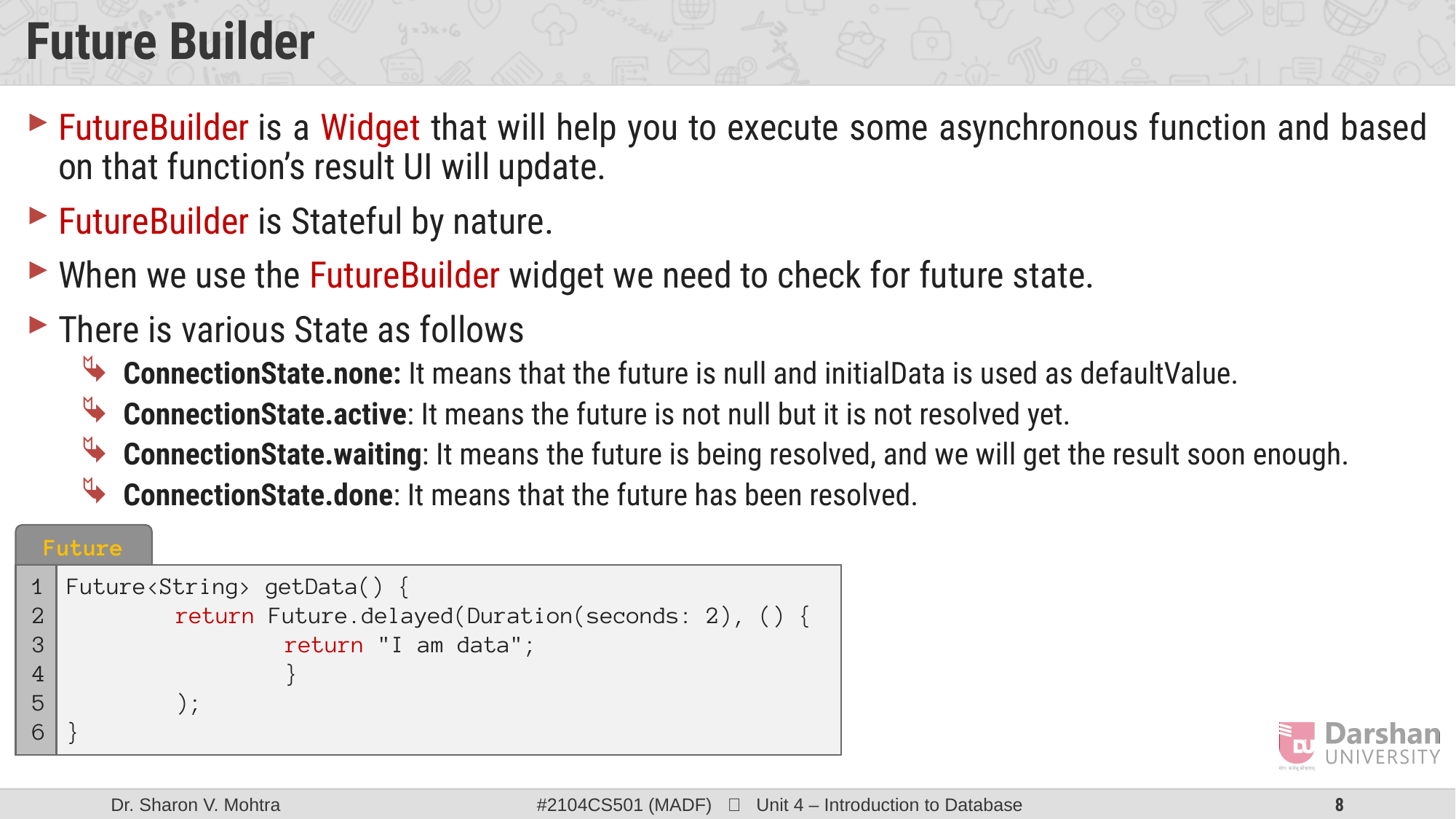

# Future Builder
FutureBuilder is a Widget that will help you to execute some asynchronous function and based on that function’s result UI will update.
FutureBuilder is Stateful by nature.
When we use the FutureBuilder widget we need to check for future state.
There is various State as follows
ConnectionState.none: It means that the future is null and initialData is used as defaultValue.
ConnectionState.active: It means the future is not null but it is not resolved yet.
ConnectionState.waiting: It means the future is being resolved, and we will get the result soon enough.
ConnectionState.done: It means that the future has been resolved.

Future
1
2
3
4
5
6
Future<String> getData() {
	return Future.delayed(Duration(seconds: 2), () {
	return "I am data";
 	}
	);
}